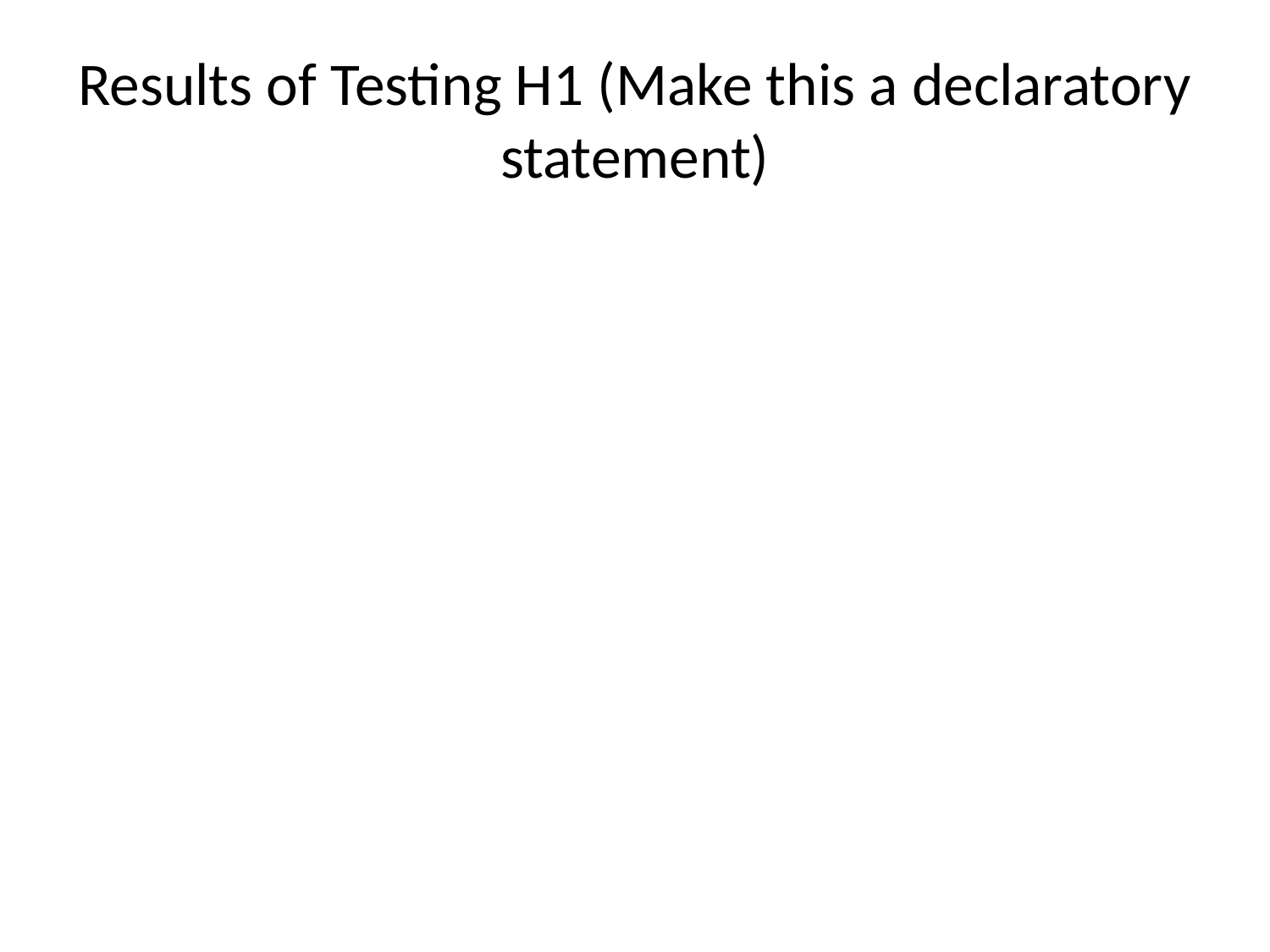

# Results of Testing H1 (Make this a declaratory statement)